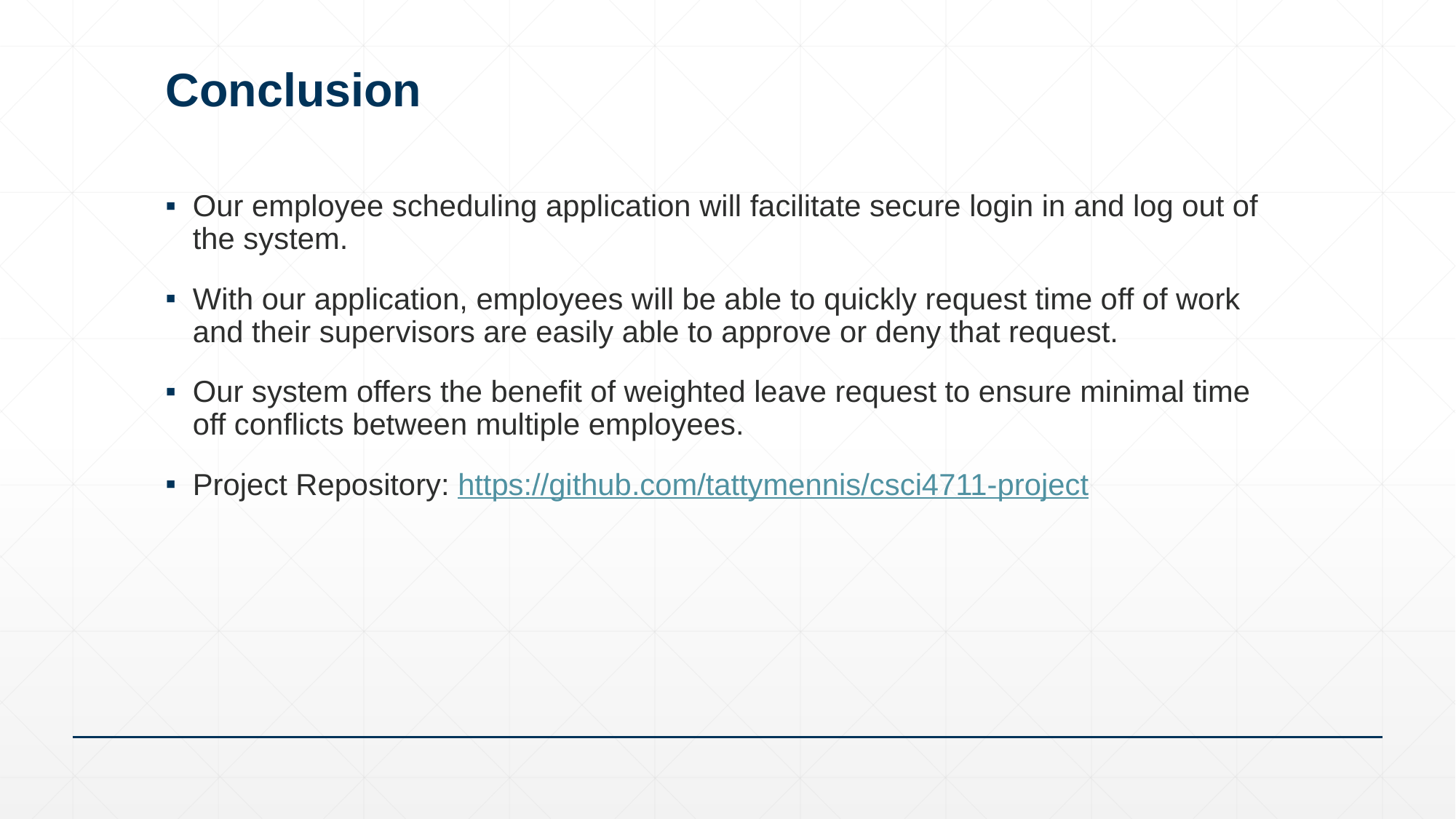

# Conclusion
Our employee scheduling application will facilitate secure login in and log out of the system.
With our application, employees will be able to quickly request time off of work and their supervisors are easily able to approve or deny that request.
Our system offers the benefit of weighted leave request to ensure minimal time off conflicts between multiple employees.
Project Repository: https://github.com/tattymennis/csci4711-project